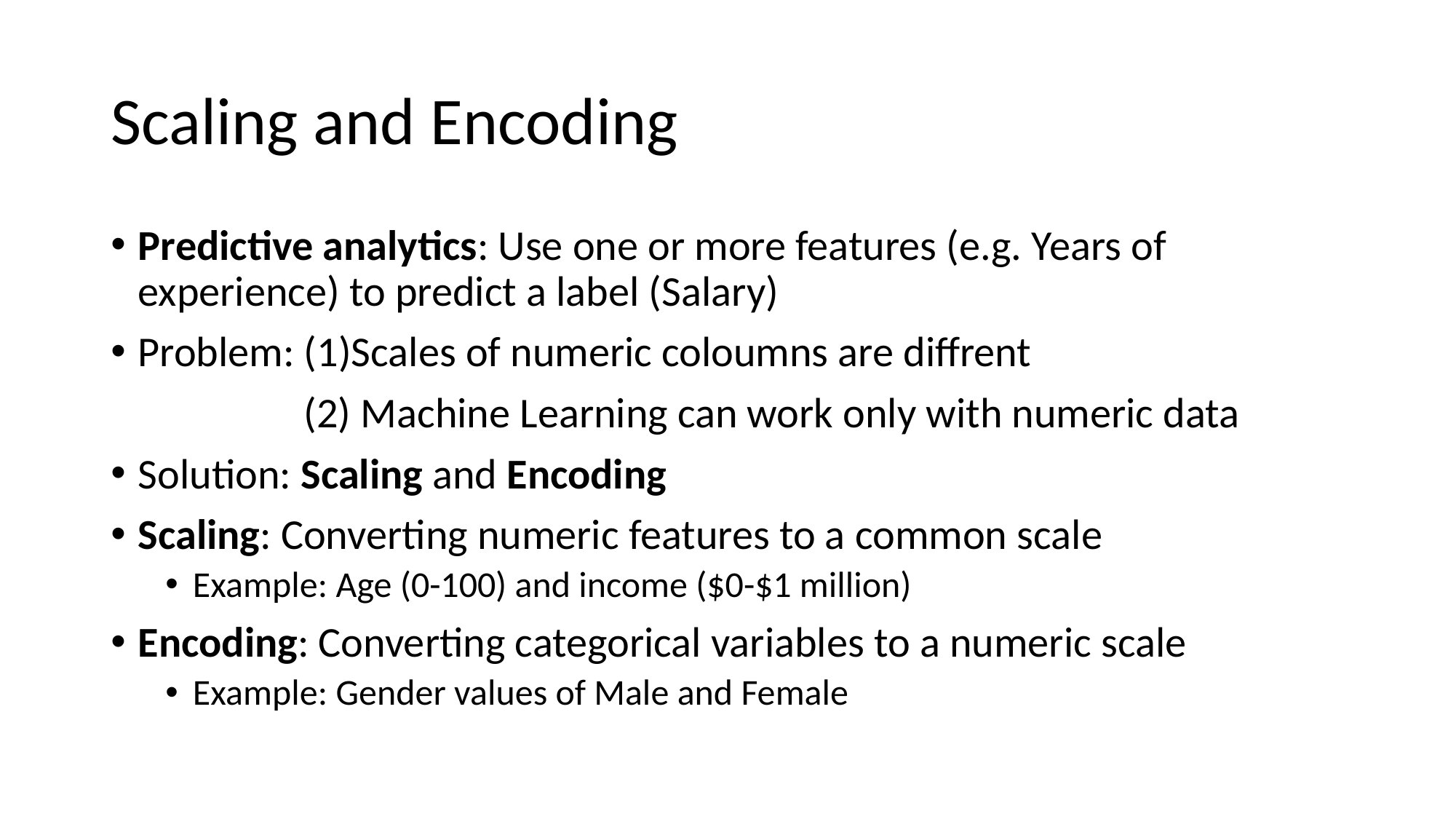

# Scaling and Encoding
Predictive analytics: Use one or more features (e.g. Years of experience) to predict a label (Salary)
Problem: (1)Scales of numeric coloumns are diffrent
                    (2) Machine Learning can work only with numeric data
Solution: Scaling and Encoding
Scaling: Converting numeric features to a common scale
Example: Age (0-100) and income ($0-$1 million)
Encoding: Converting categorical variables to a numeric scale
Example: Gender values of Male and Female